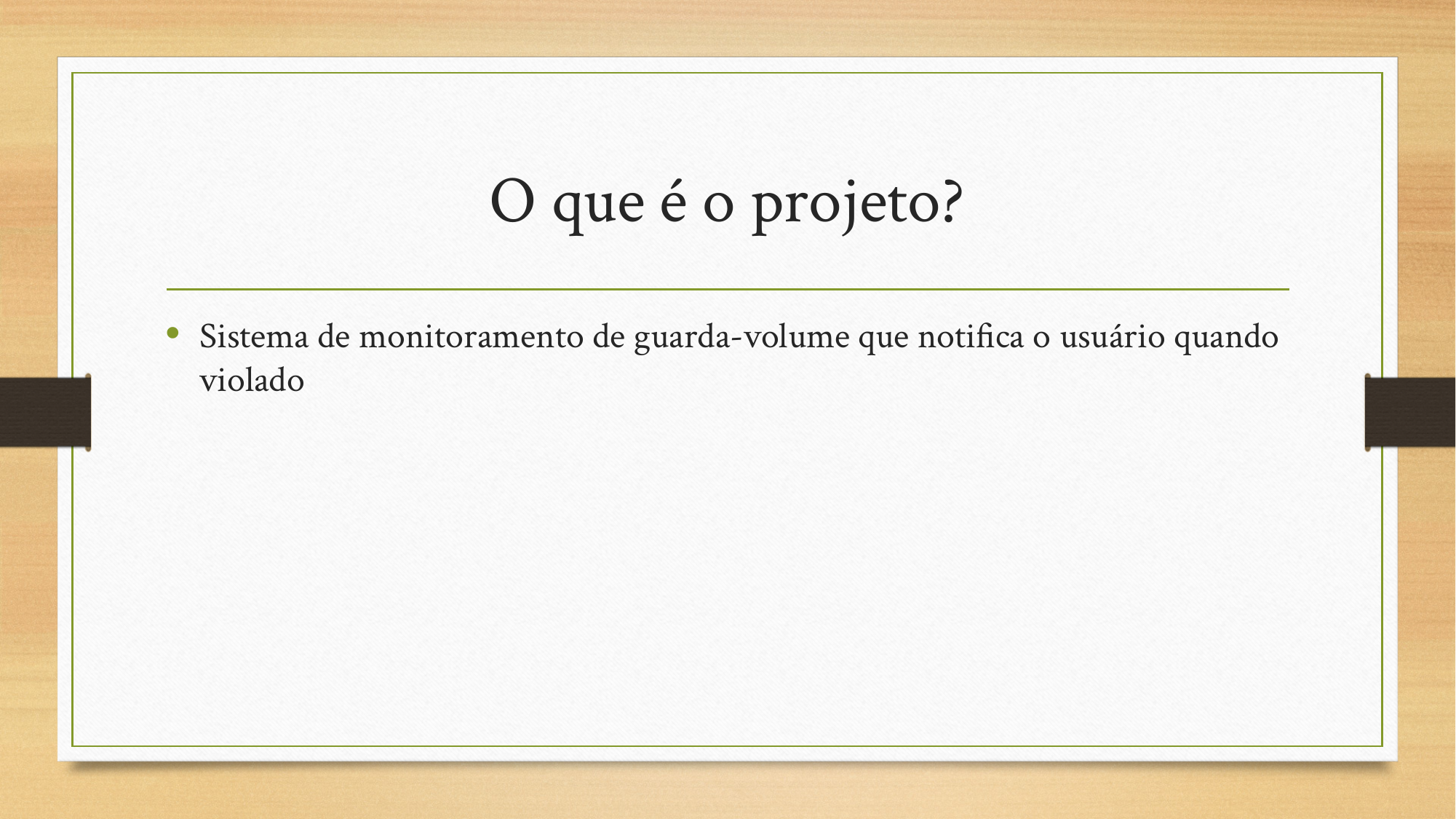

# O que é o projeto?
Sistema de monitoramento de guarda-volume que notifica o usuário quando violado